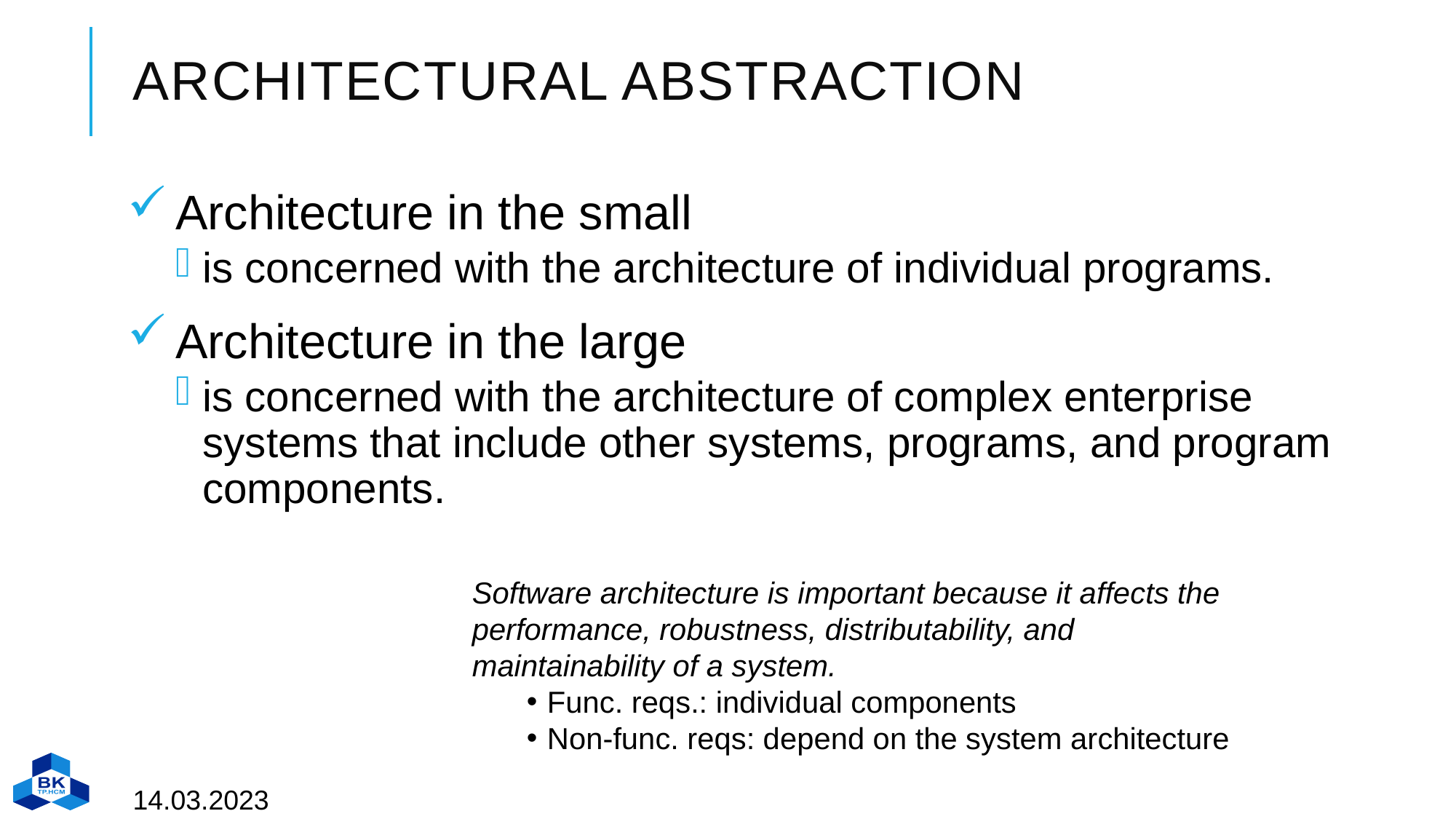

# Architectural abstraction
Architecture in the small
is concerned with the architecture of individual programs.
Architecture in the large
is concerned with the architecture of complex enterprise systems that include other systems, programs, and program components.

Software architecture is important because it affects the performance, robustness, distributability, and maintainability of a system.
Func. reqs.: individual components
Non-func. reqs: depend on the system architecture
14.03.2023